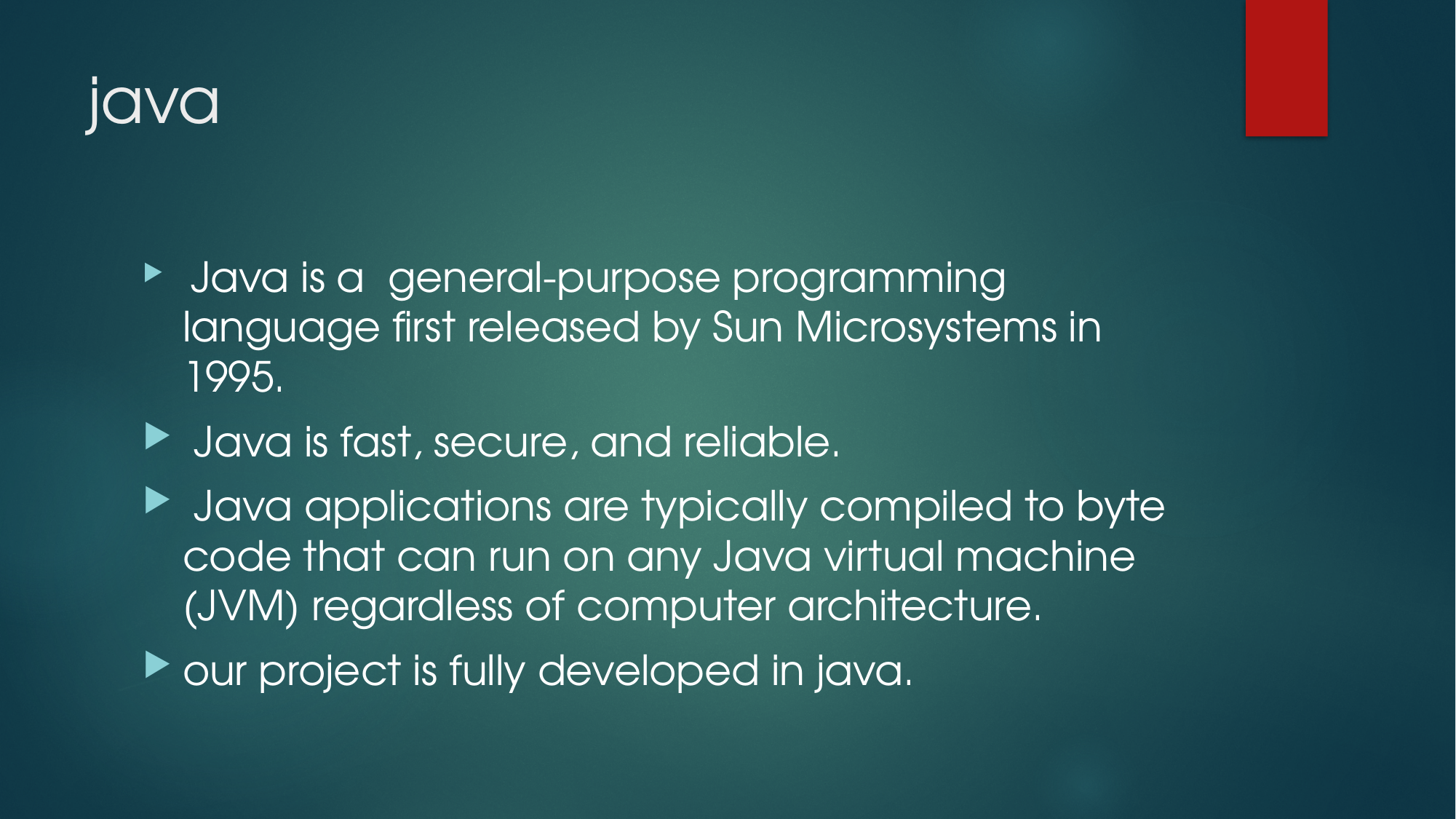

# java
 Java is a  general-purpose programming language first released by Sun Microsystems in 1995.
 Java is fast, secure, and reliable.
 Java applications are typically compiled to byte code that can run on any Java virtual machine (JVM) regardless of computer architecture.
our project is fully developed in java.